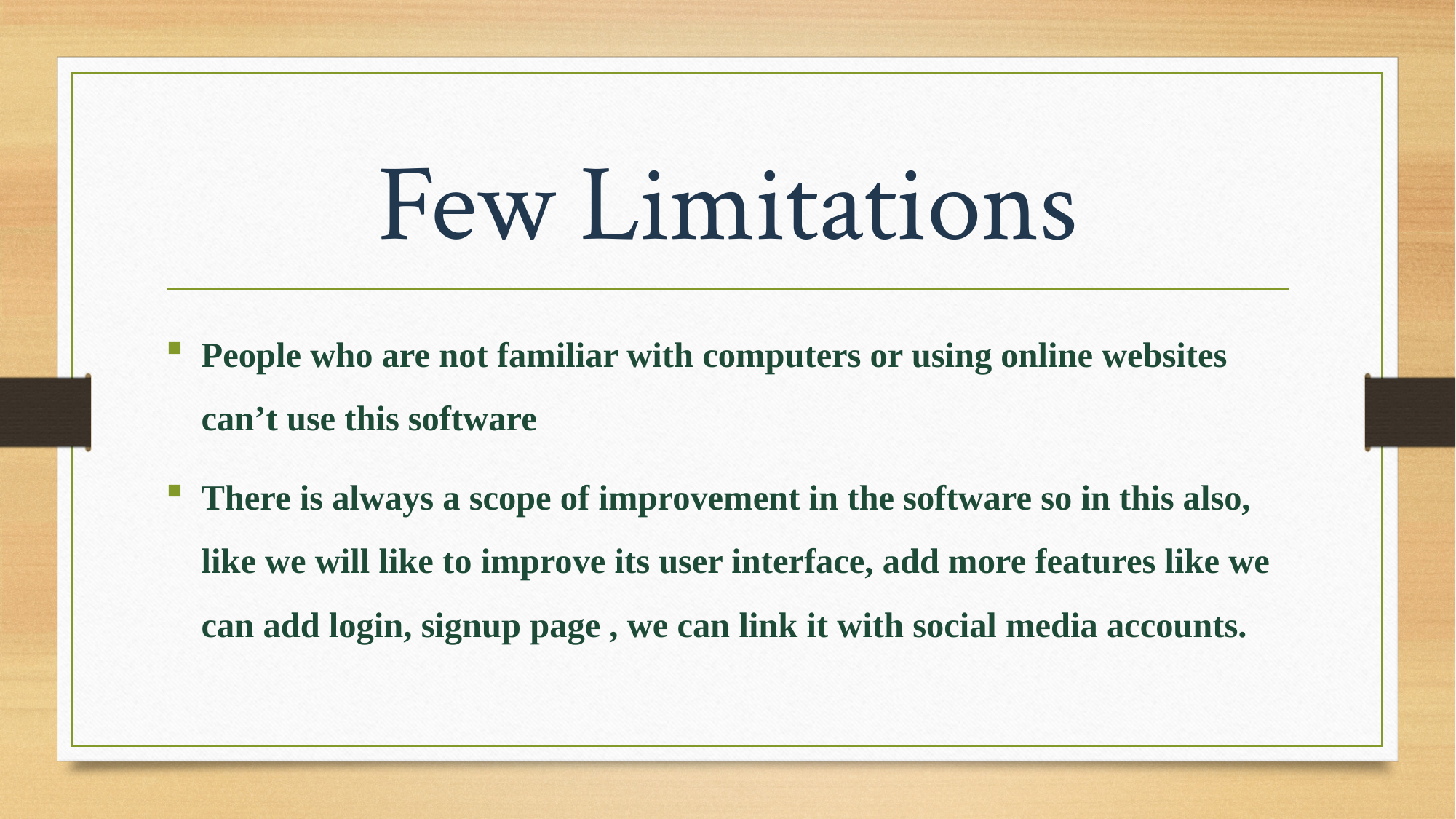

# Few Limitations
People who are not familiar with computers or using online websites can’t use this software
There is always a scope of improvement in the software so in this also, like we will like to improve its user interface, add more features like we can add login, signup page , we can link it with social media accounts.